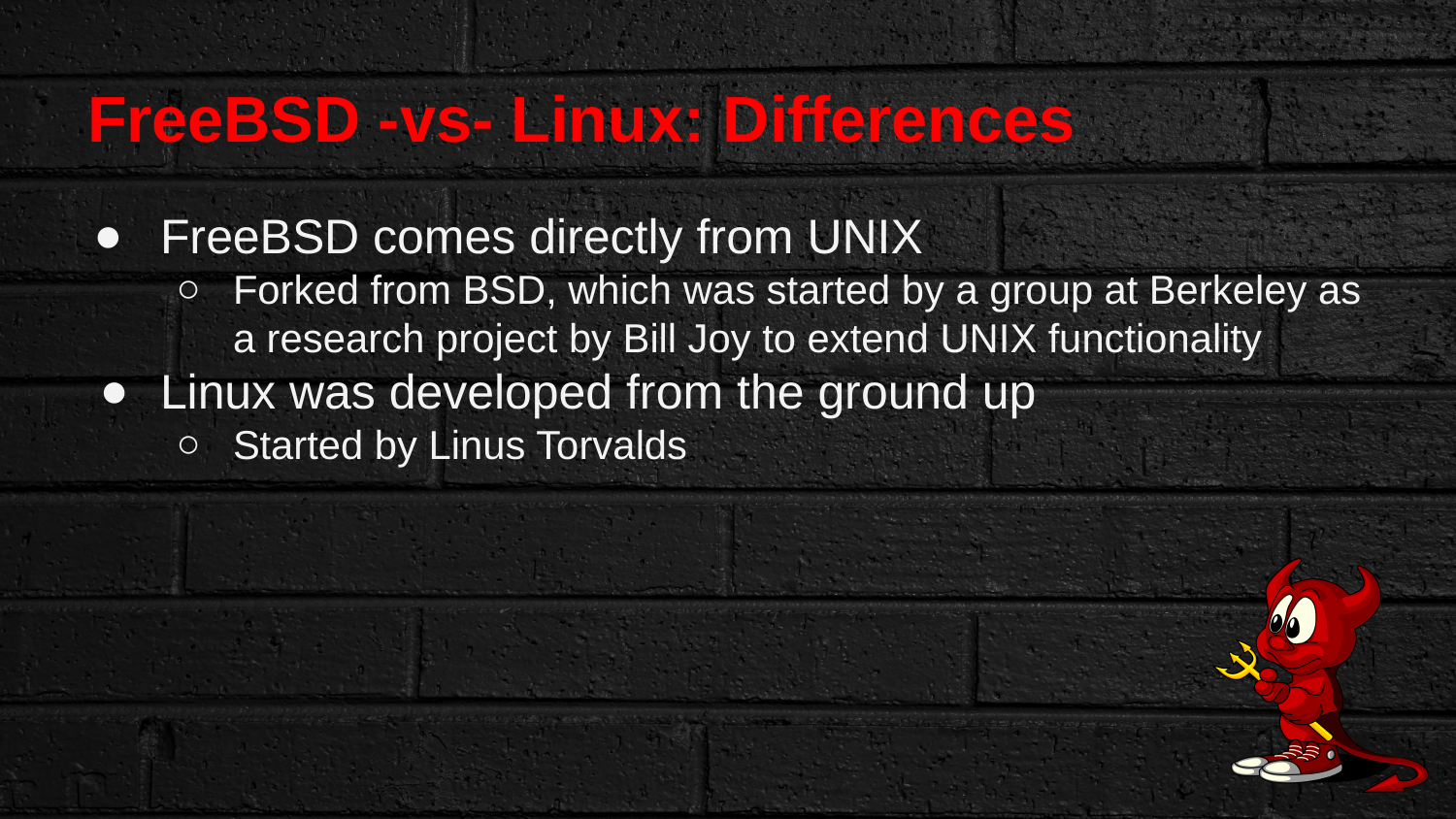

# FreeBSD -vs- Linux: Differences
FreeBSD comes directly from UNIX
Forked from BSD, which was started by a group at Berkeley as a research project by Bill Joy to extend UNIX functionality
Linux was developed from the ground up
Started by Linus Torvalds